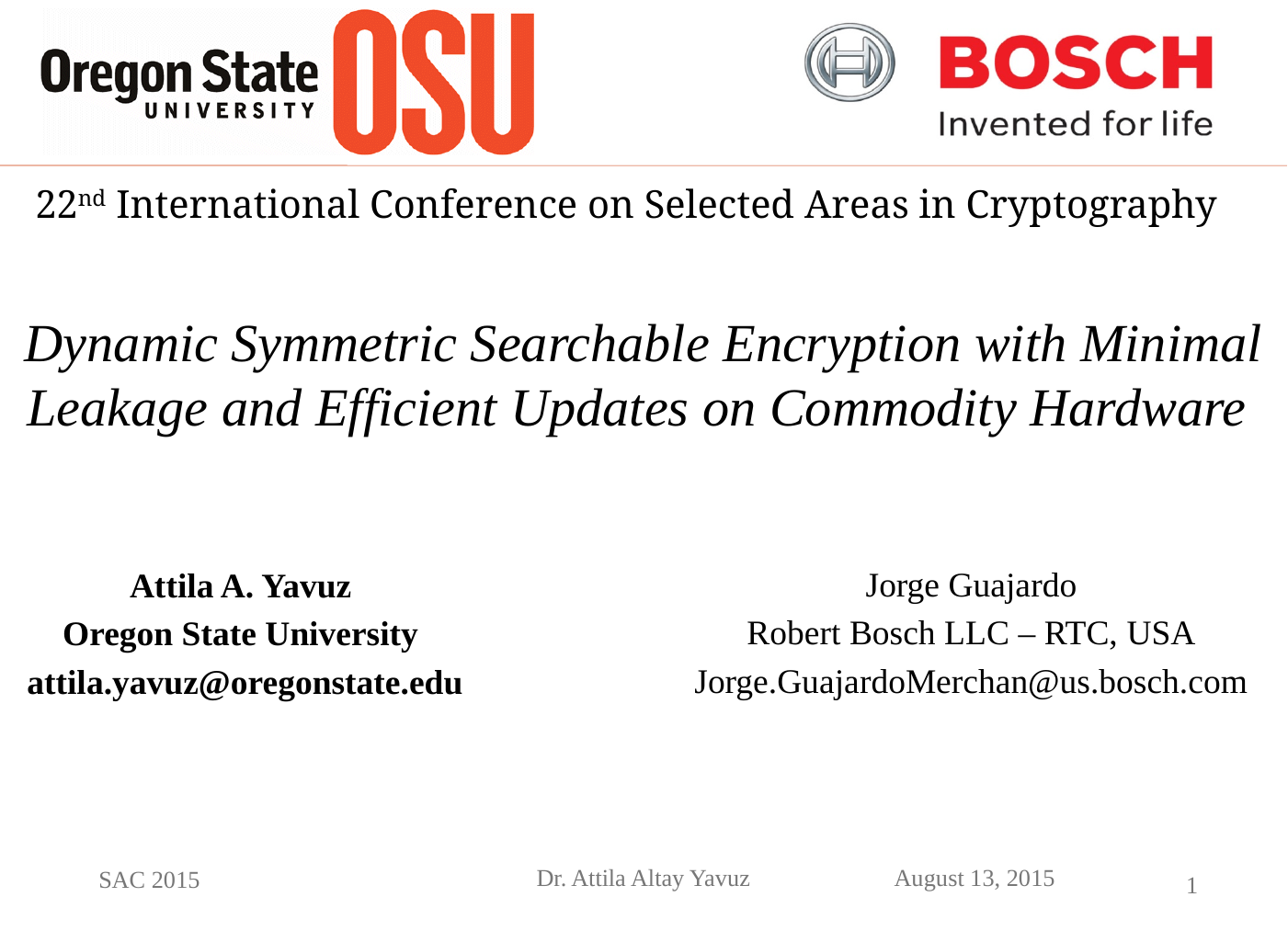

22nd International Conference on Selected Areas in Cryptography
Dynamic Symmetric Searchable Encryption with Minimal Leakage and Efficient Updates on Commodity Hardware
Jorge Guajardo
Robert Bosch LLC – RTC, USA
Jorge.GuajardoMerchan@us.bosch.com
Attila A. Yavuz
Oregon State University
attila.yavuz@oregonstate.edu

Dr. Attila Altay Yavuz
August 13, 2015
SAC 2015
1